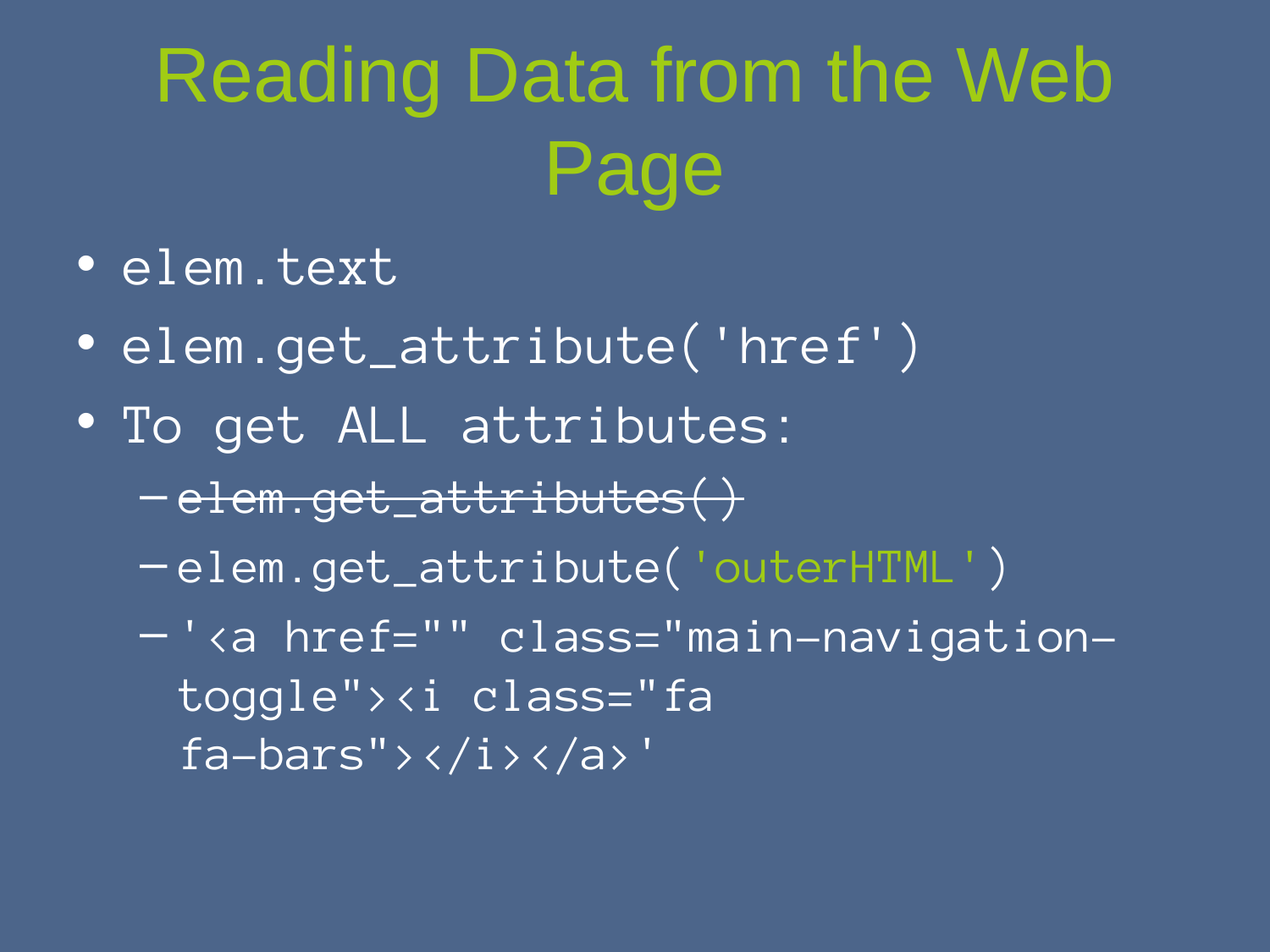

# Reading Data from the Web Page
elem.text
elem.get_attribute('href')
To get ALL attributes:
elem.get_attributes()
elem.get_attribute('outerHTML')
'<a href="" class="main-navigation-toggle"><i class="fa fa-bars"></i></a>'